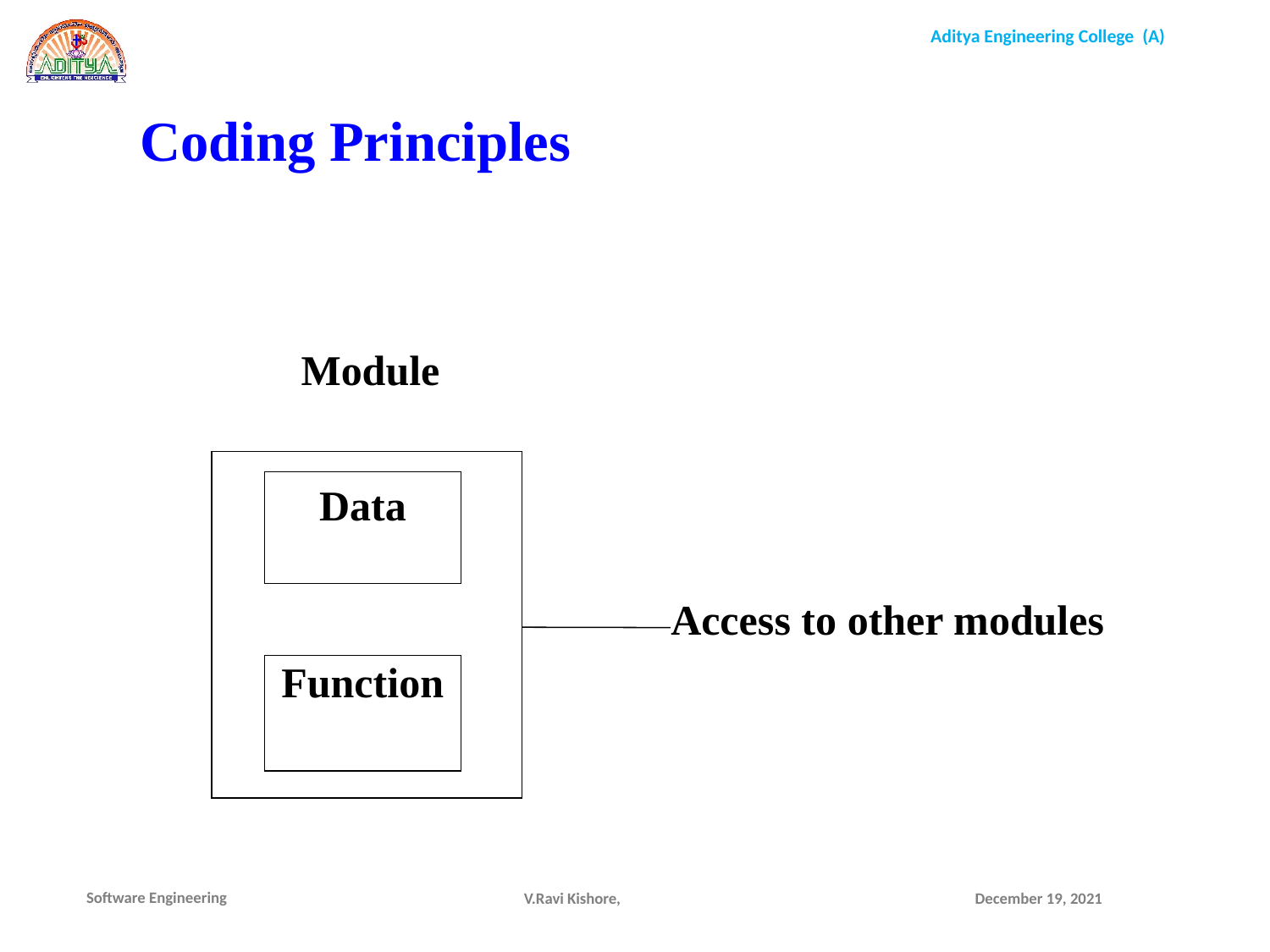

Coding Principles

Module

Data
Access to other modules

Function
V.Ravi Kishore,
December 19, 2021